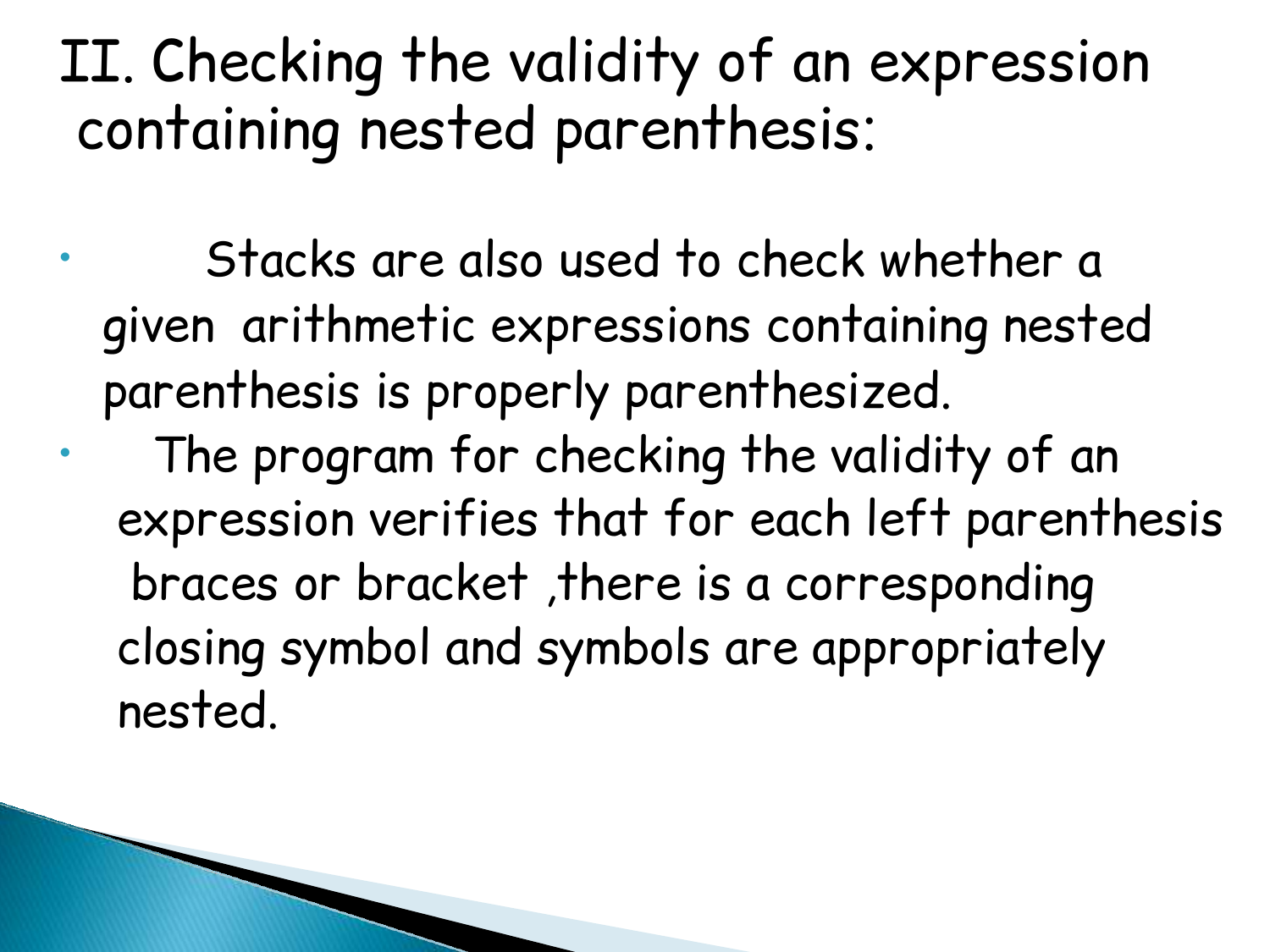

# II. Checking the validity of an expression  containing nested parenthesis:
	Stacks are also used to check whether a given  arithmetic expressions containing nested  parenthesis is properly parenthesized.
The program for checking the validity of an
expression verifies that for each left parenthesis  braces or bracket ,there is a corresponding  closing symbol and symbols are appropriately  nested.